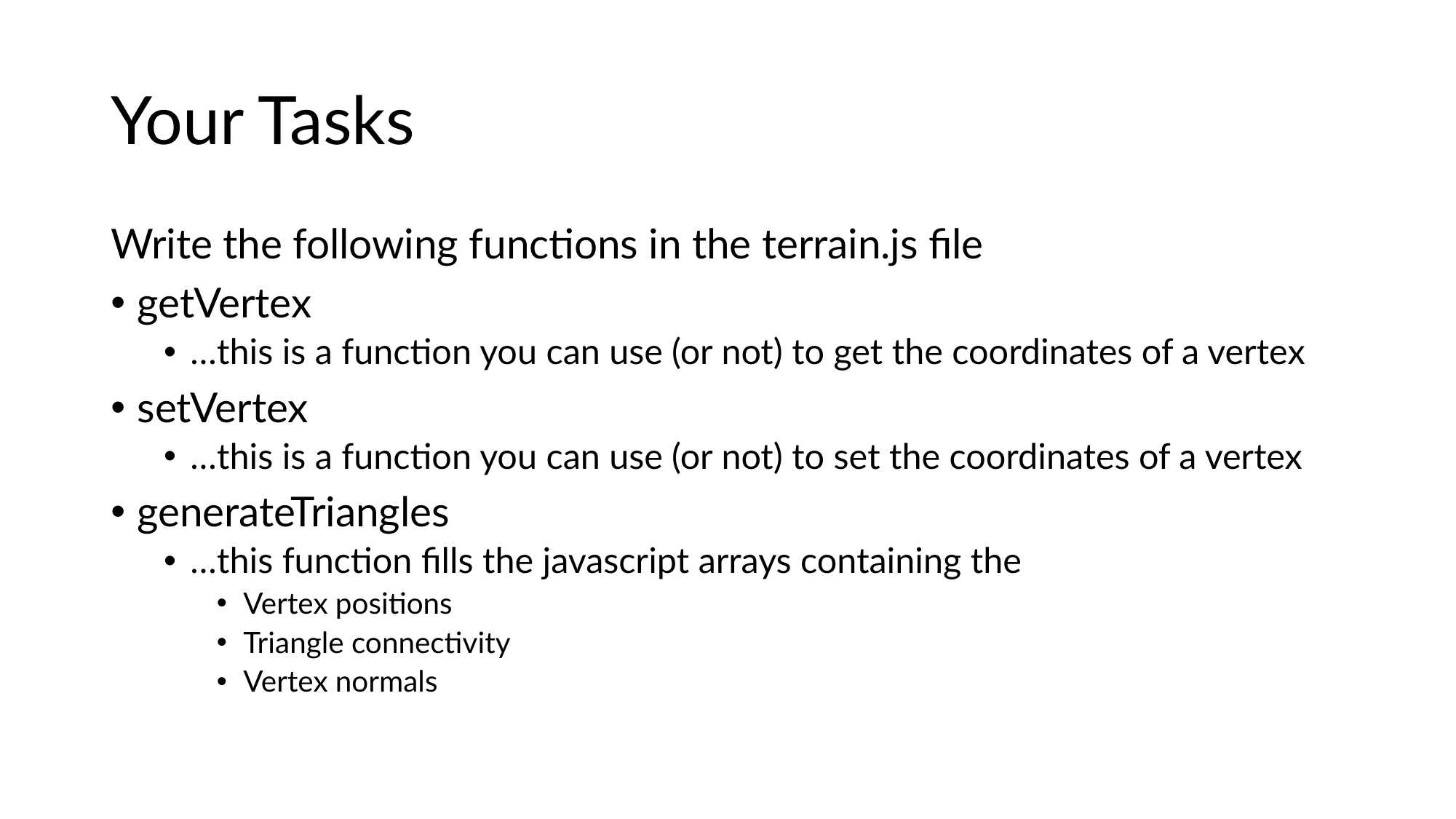

# Your Tasks
Write the following functions in the terrain.js file
getVertex
…this is a function you can use (or not) to get the coordinates of a vertex
setVertex
…this is a function you can use (or not) to set the coordinates of a vertex
generateTriangles
…this function fills the javascript arrays containing the
Vertex positions
Triangle connectivity
Vertex normals